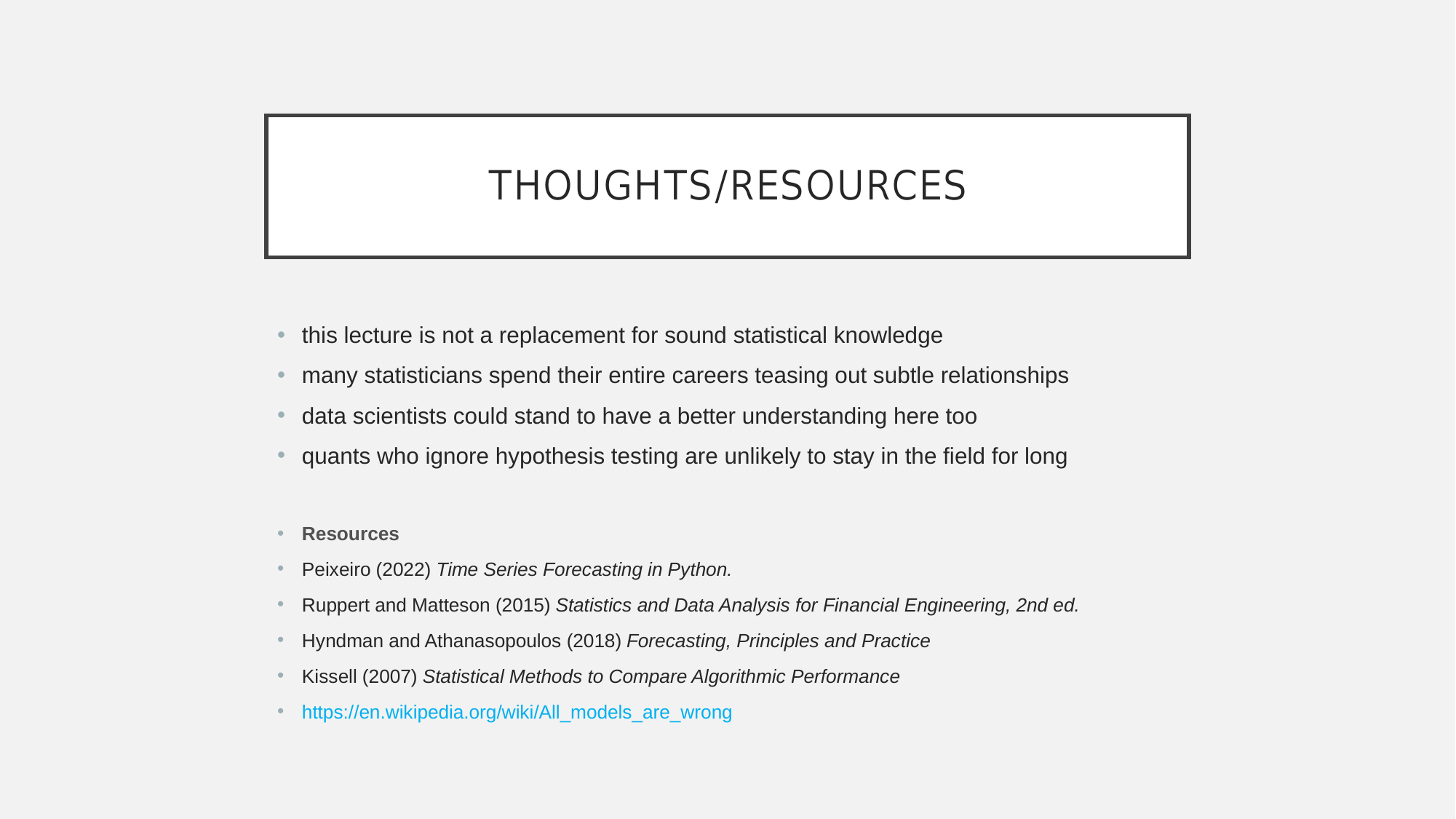

# Thoughts/Resources
this lecture is not a replacement for sound statistical knowledge
many statisticians spend their entire careers teasing out subtle relationships
data scientists could stand to have a better understanding here too
quants who ignore hypothesis testing are unlikely to stay in the field for long

Resources
Peixeiro (2022) Time Series Forecasting in Python.
Ruppert and Matteson (2015) Statistics and Data Analysis for Financial Engineering, 2nd ed.
Hyndman and Athanasopoulos (2018) Forecasting, Principles and Practice
Kissell (2007) Statistical Methods to Compare Algorithmic Performance
https://en.wikipedia.org/wiki/All_models_are_wrong